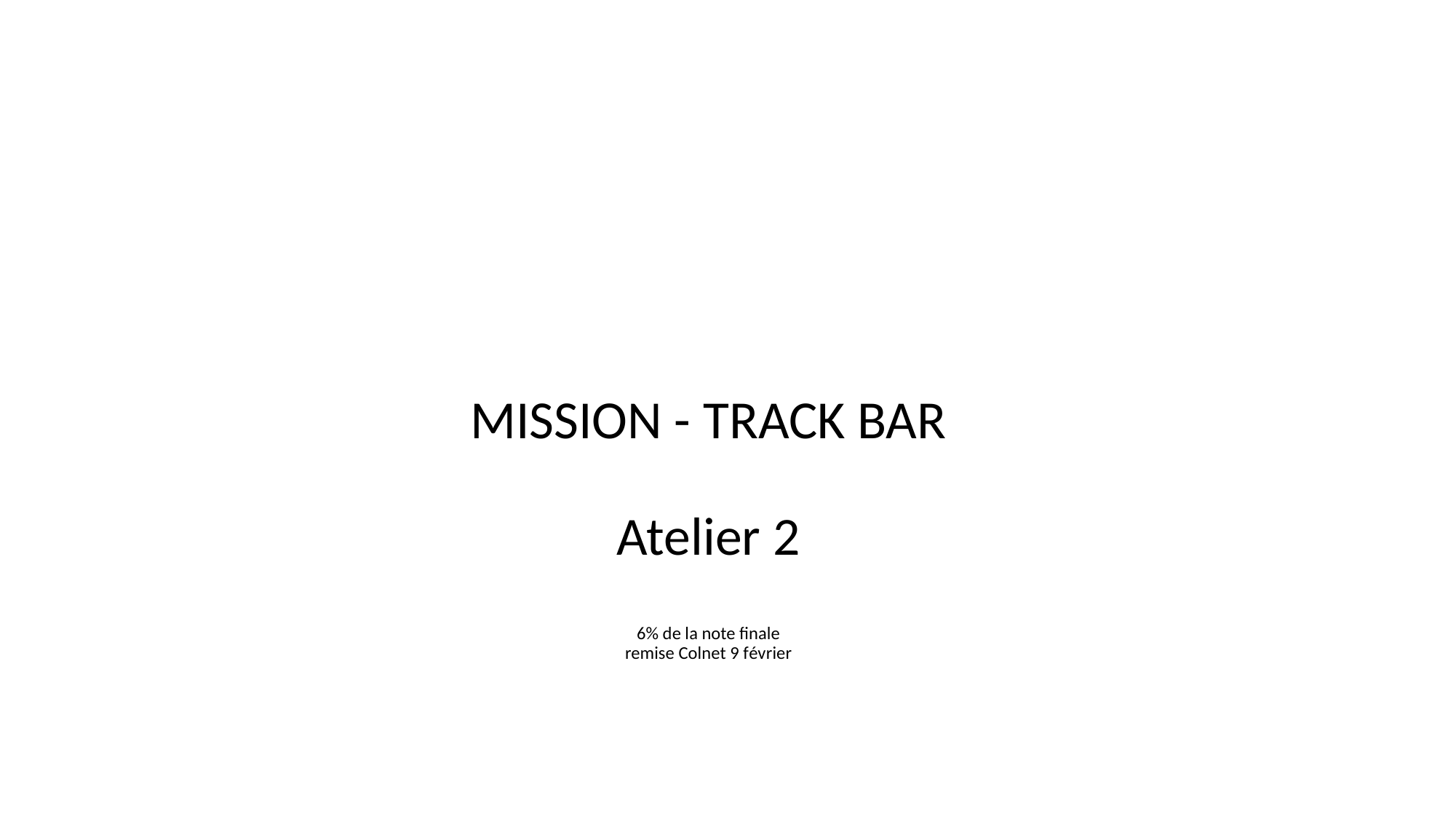

# MISSION - TRACK BAR Atelier 2 6% de la note finale remise Colnet 9 février